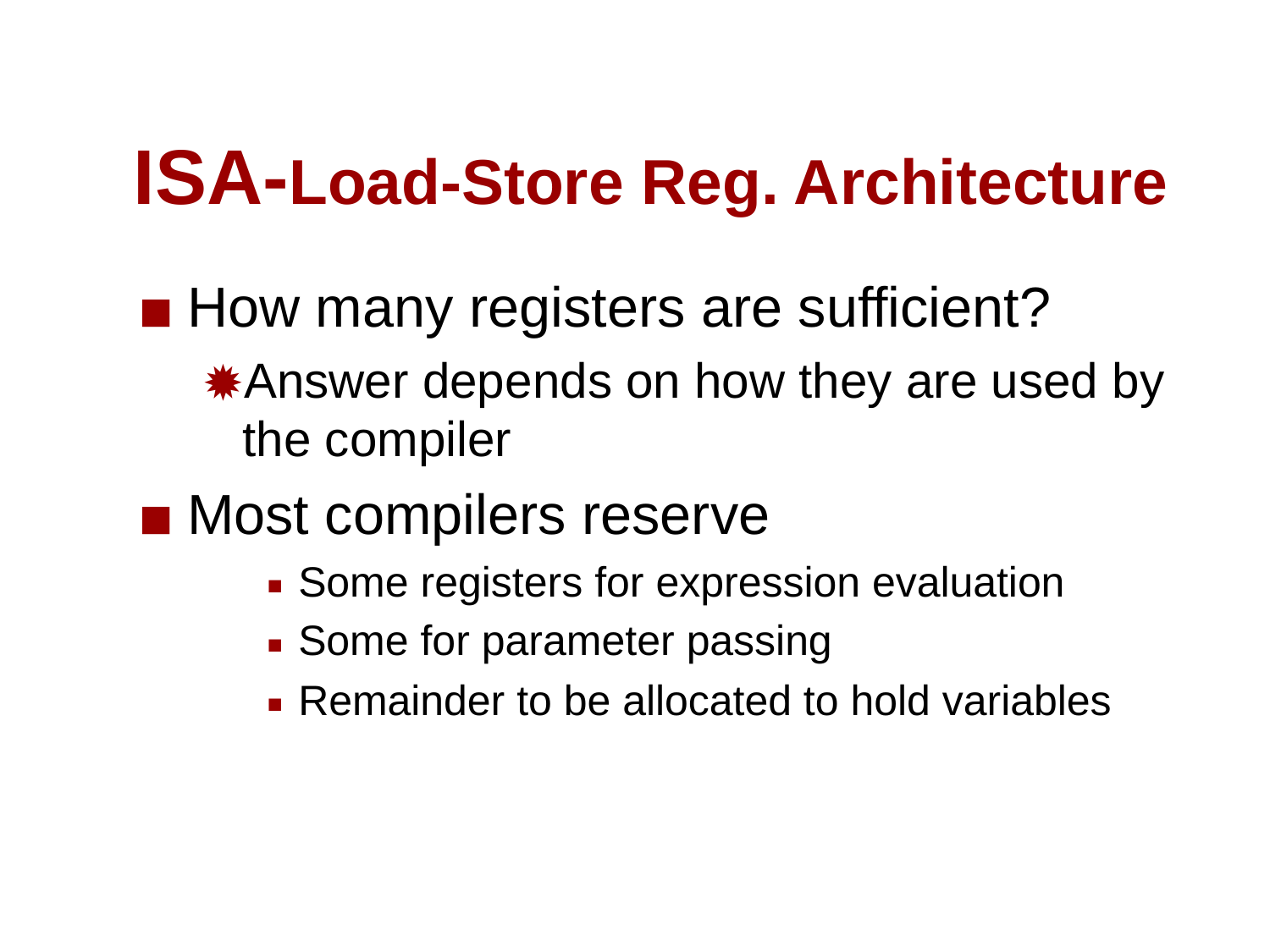

# ISA-Load-Store Reg. Architecture
How many registers are sufficient?
Answer depends on how they are used by the compiler
Most compilers reserve
Some registers for expression evaluation
Some for parameter passing
Remainder to be allocated to hold variables